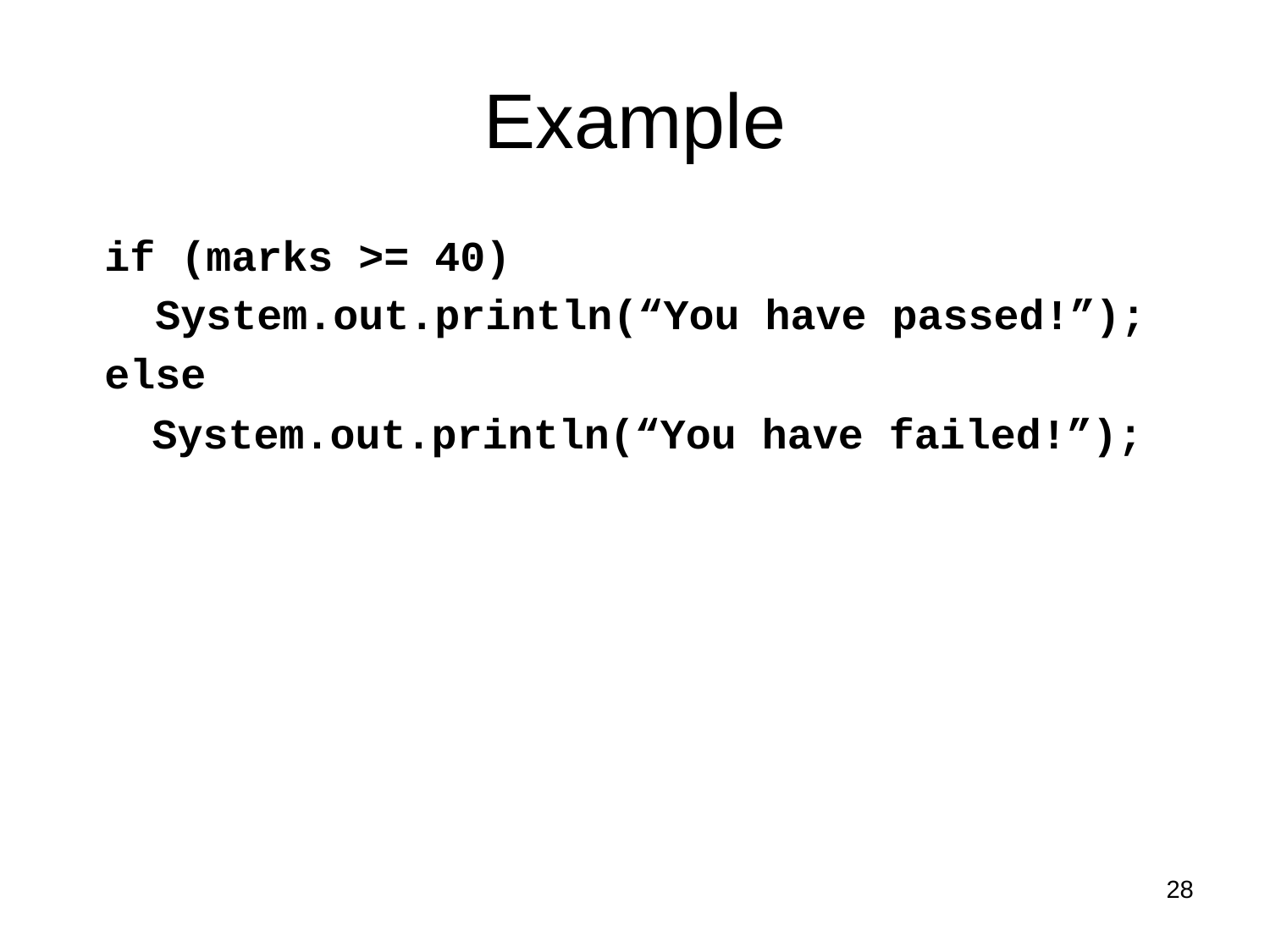

# Example
if (marks >= 40)
  System.out.println(“You have passed!”);
else
	System.out.println(“You have failed!”);

28